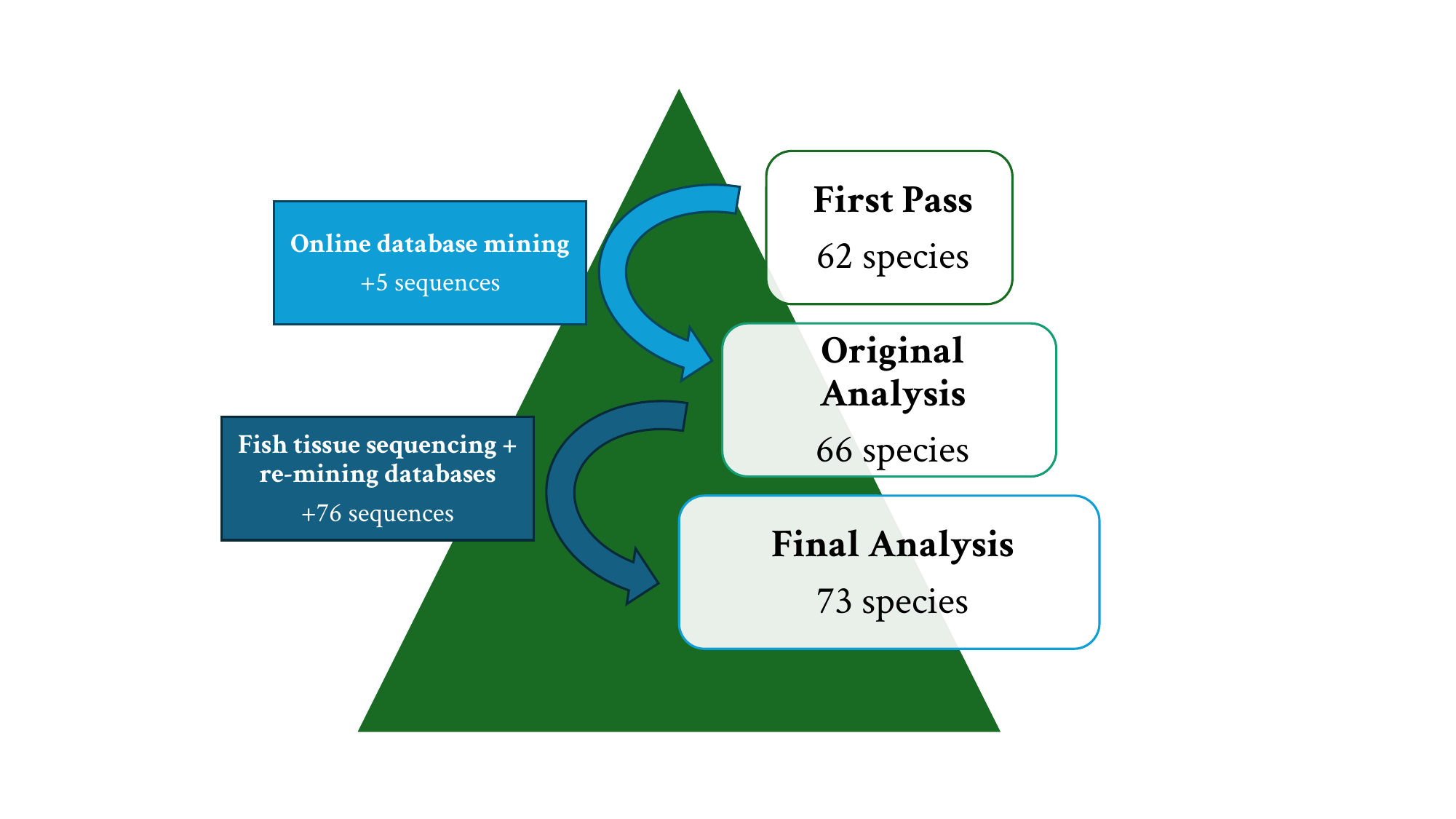

First Pass
62 species
Original Analysis
66 species
Final Analysis
73 species

Online database mining
+5 sequences

Fish tissue sequencing + re-mining databases
+76 sequences